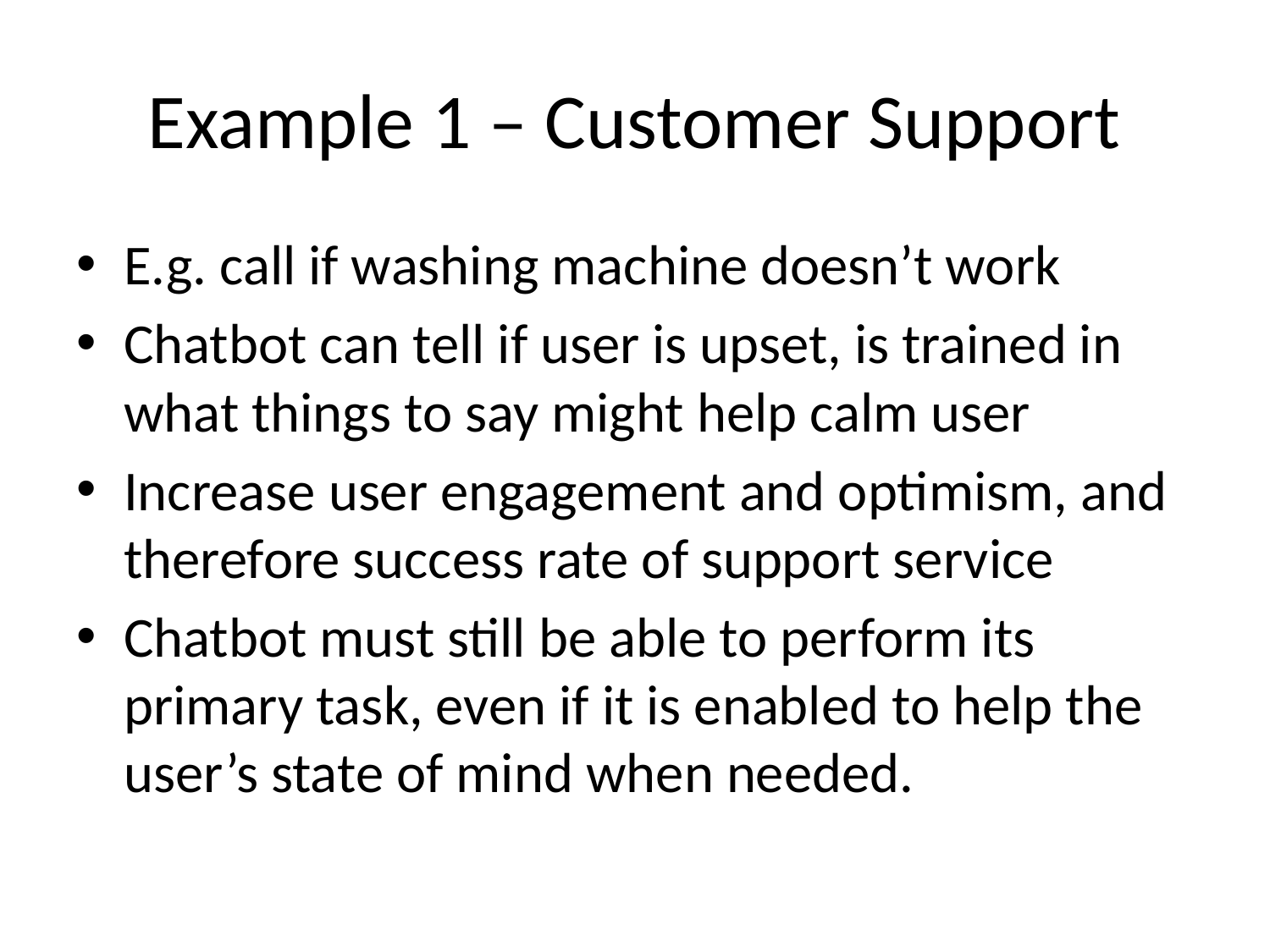

# Example 1 – Customer Support
E.g. call if washing machine doesn’t work
Chatbot can tell if user is upset, is trained in what things to say might help calm user
Increase user engagement and optimism, and therefore success rate of support service
Chatbot must still be able to perform its primary task, even if it is enabled to help the user’s state of mind when needed.